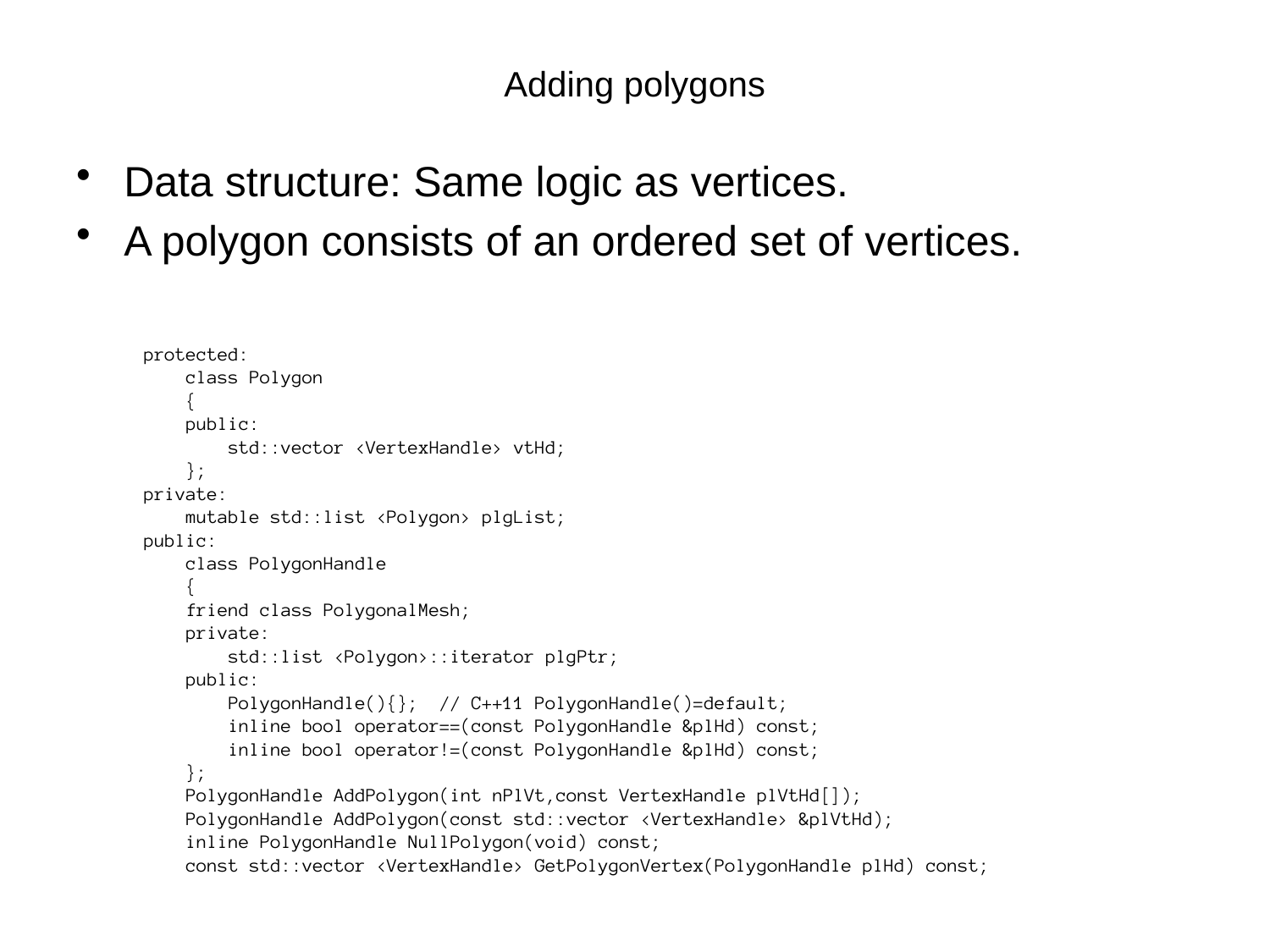

# Adding polygons
Data structure: Same logic as vertices.
A polygon consists of an ordered set of vertices.
protected:
    class Polygon
    {
    public:
        std::vector <VertexHandle> vtHd;
    };
private:
    mutable std::list <Polygon> plgList;
public:
    class PolygonHandle
    {
    friend class PolygonalMesh;
    private:
        std::list <Polygon>::iterator plgPtr;
    public:
        PolygonHandle(){};  // C++11 PolygonHandle()=default;
        inline bool operator==(const PolygonHandle &plHd) const;
        inline bool operator!=(const PolygonHandle &plHd) const;
    };
    PolygonHandle AddPolygon(int nPlVt,const VertexHandle plVtHd[]);
    PolygonHandle AddPolygon(const std::vector <VertexHandle> &plVtHd);
    inline PolygonHandle NullPolygon(void) const;
    const std::vector <VertexHandle> GetPolygonVertex(PolygonHandle plHd) const;